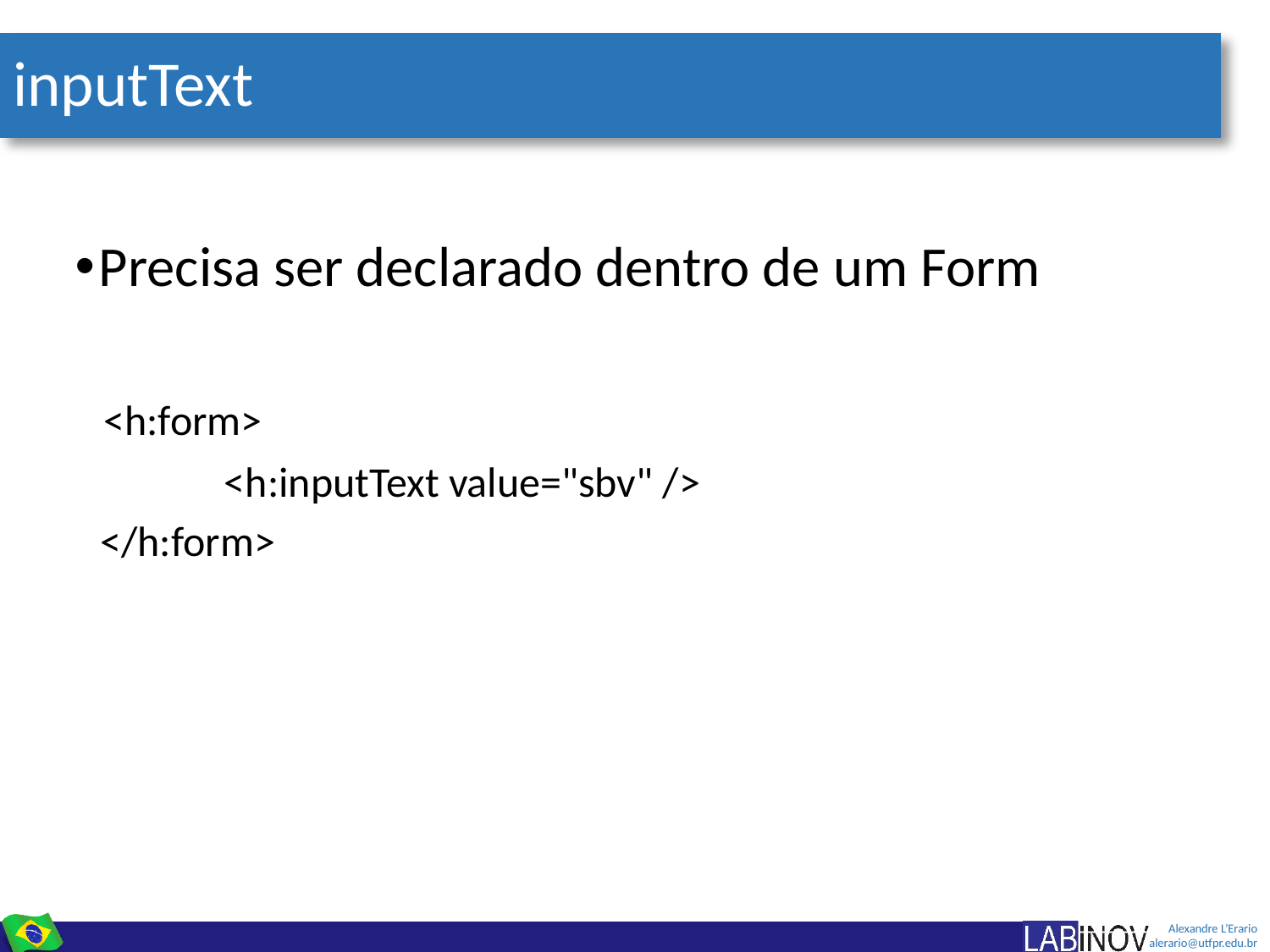

# inputText
Precisa ser declarado dentro de um Form

 <h:form>
              <h:inputText value="sbv" />
 </h:form>